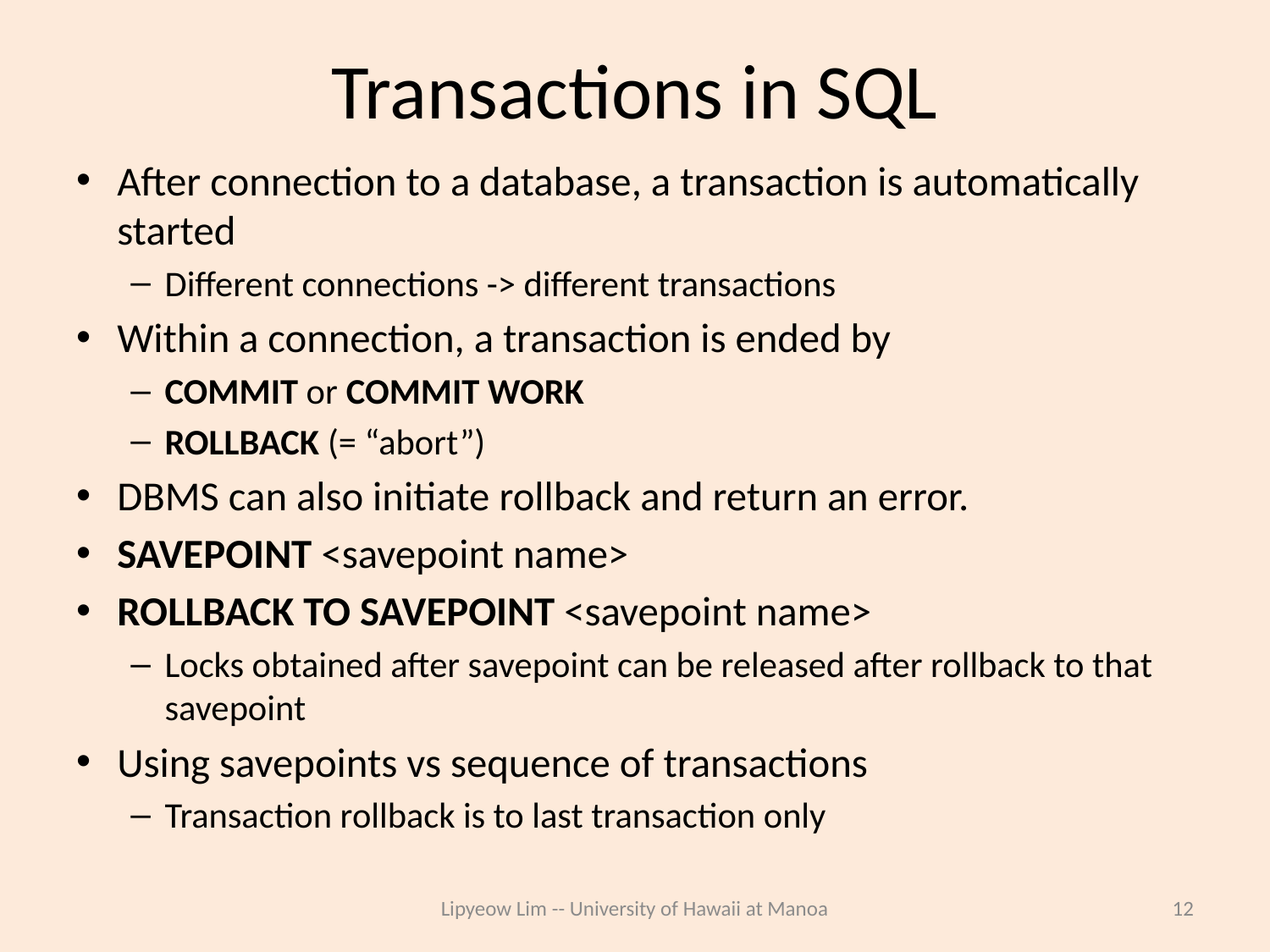

# Transactions in SQL
After connection to a database, a transaction is automatically started
Different connections -> different transactions
Within a connection, a transaction is ended by
COMMIT or COMMIT WORK
ROLLBACK (= “abort”)
DBMS can also initiate rollback and return an error.
SAVEPOINT <savepoint name>
ROLLBACK TO SAVEPOINT <savepoint name>
Locks obtained after savepoint can be released after rollback to that savepoint
Using savepoints vs sequence of transactions
Transaction rollback is to last transaction only
Lipyeow Lim -- University of Hawaii at Manoa
12